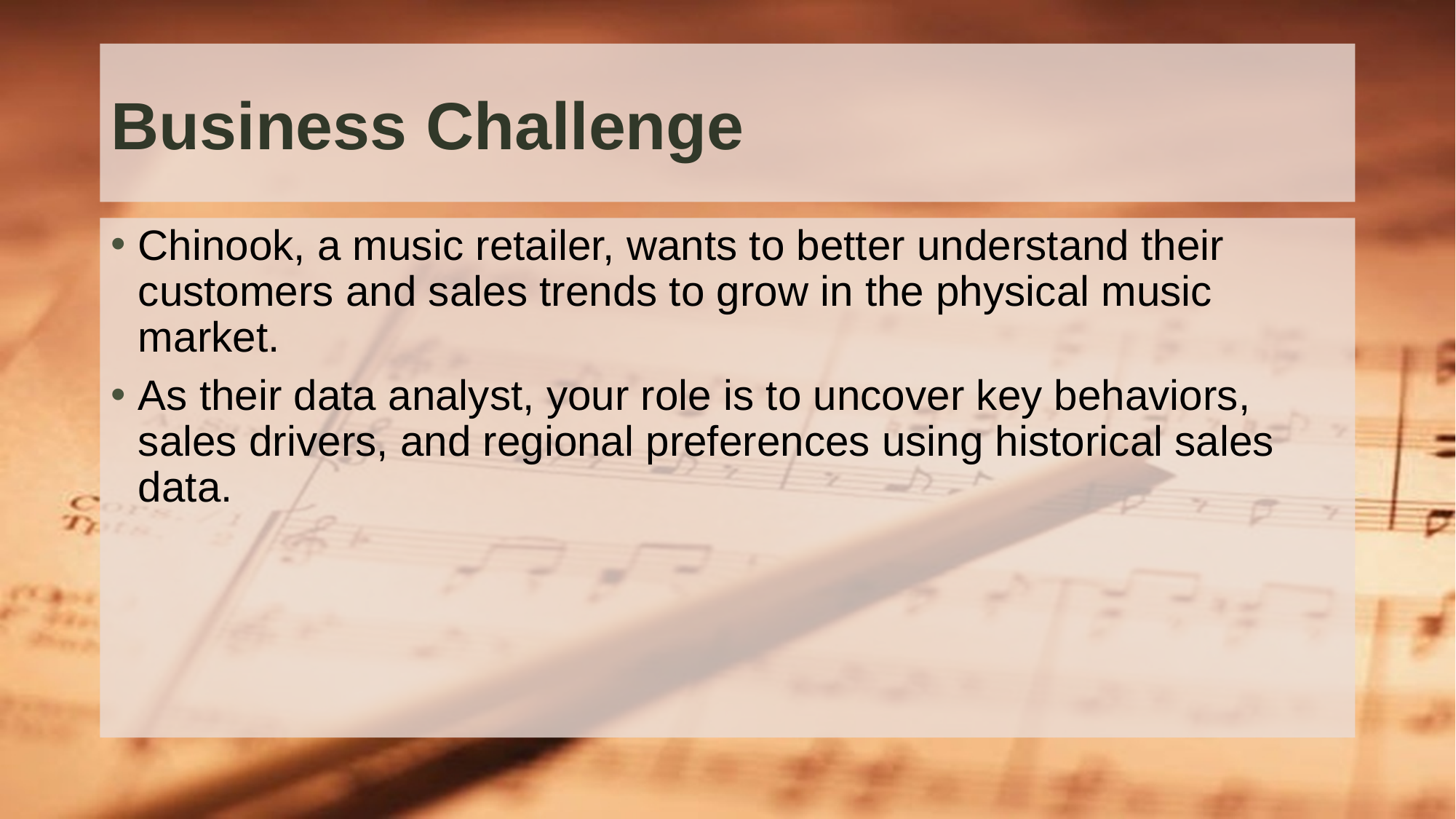

# Business Challenge
Chinook, a music retailer, wants to better understand their customers and sales trends to grow in the physical music market.
As their data analyst, your role is to uncover key behaviors, sales drivers, and regional preferences using historical sales data.